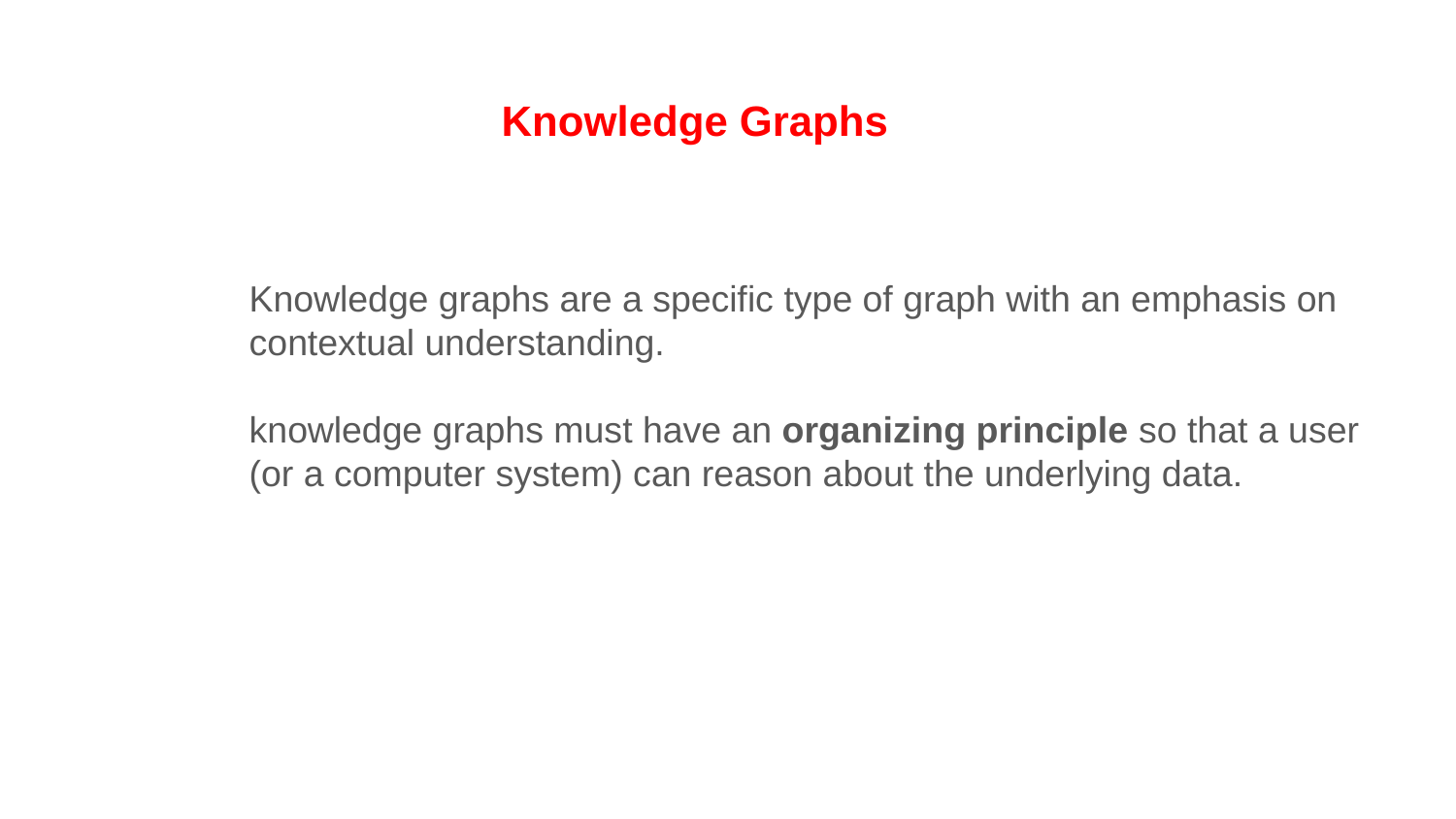

Knowledge Graphs
Knowledge graphs are a specific type of graph with an emphasis on contextual understanding.

knowledge graphs must have an organizing principle so that a user (or a computer system) can reason about the underlying data.